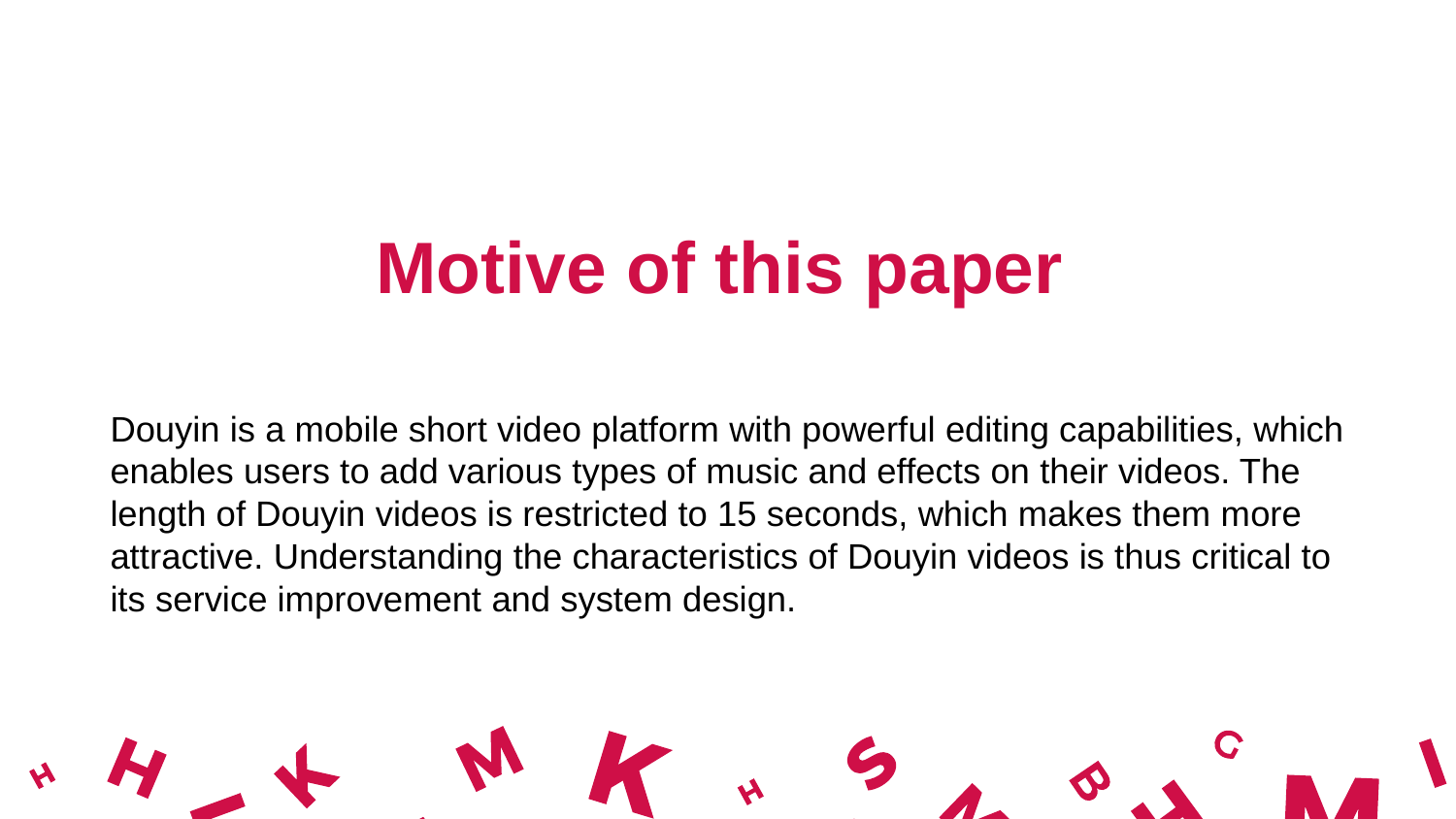

Motive of this paper
Douyin is a mobile short video platform with powerful editing capabilities, which enables users to add various types of music and effects on their videos. The length of Douyin videos is restricted to 15 seconds, which makes them more attractive. Understanding the characteristics of Douyin videos is thus critical to its service improvement and system design.